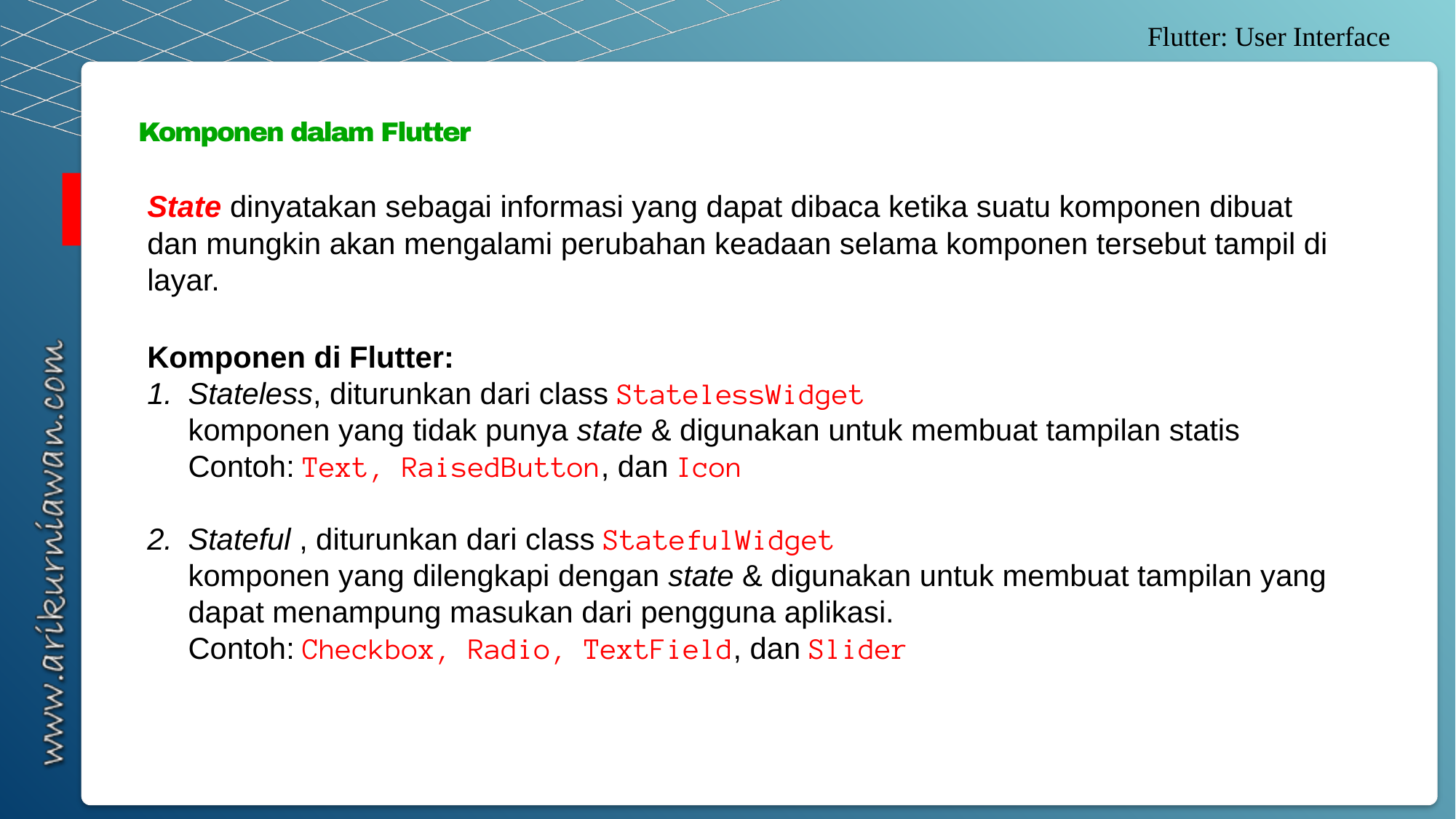

Flutter: User Interface
Komponen dalam Flutter
State dinyatakan sebagai informasi yang dapat dibaca ketika suatu komponen dibuat dan mungkin akan mengalami perubahan keadaan selama komponen tersebut tampil di layar.
Komponen di Flutter:
Stateless, diturunkan dari class StatelessWidget
komponen yang tidak punya state & digunakan untuk membuat tampilan statis
Contoh: Text, RaisedButton, dan Icon
Stateful , diturunkan dari class StatefulWidget
komponen yang dilengkapi dengan state & digunakan untuk membuat tampilan yang dapat menampung masukan dari pengguna aplikasi.
Contoh: Checkbox, Radio, TextField, dan Slider